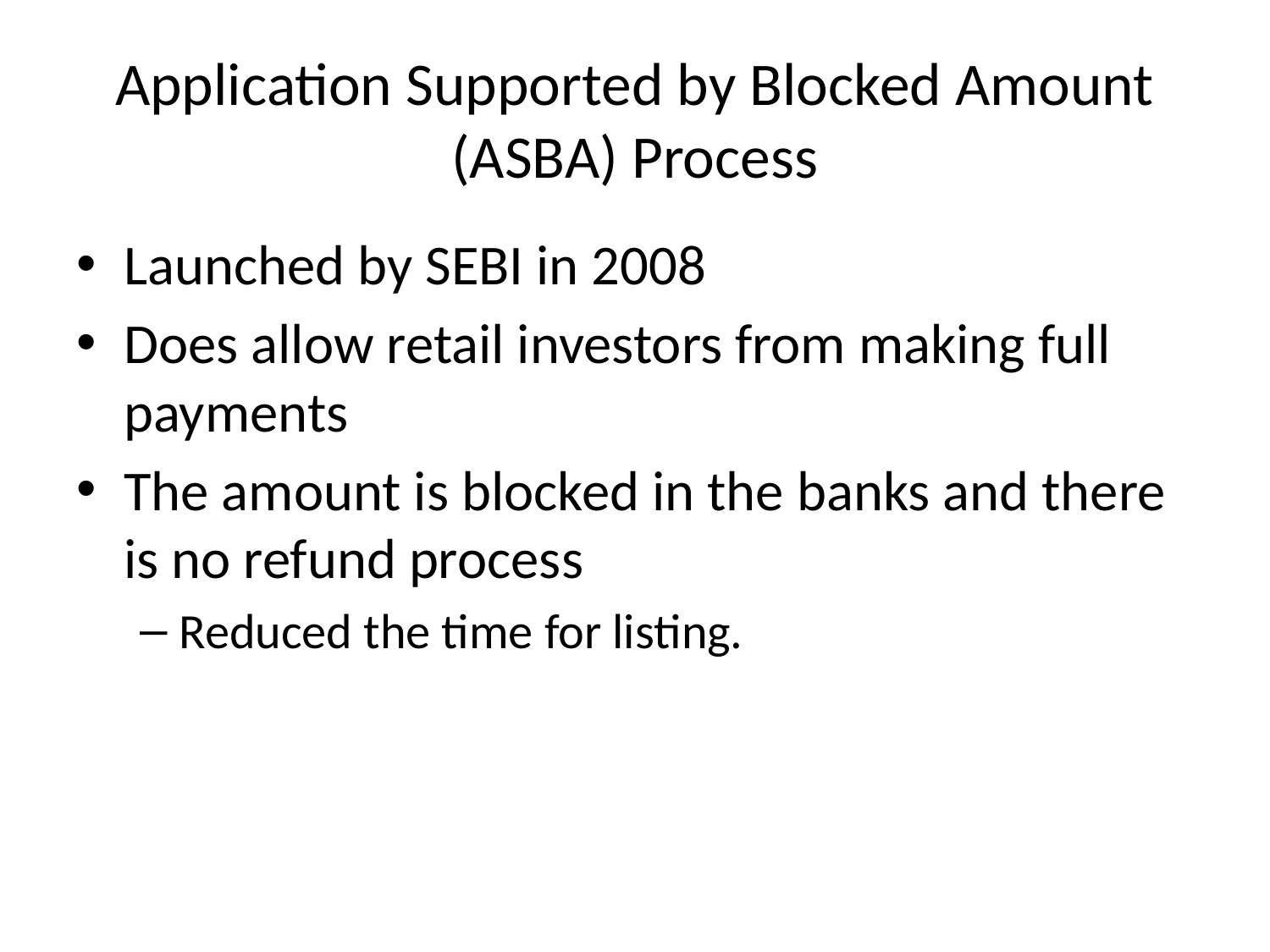

# Application Supported by Blocked Amount (ASBA) Process
Launched by SEBI in 2008
Does allow retail investors from making full payments
The amount is blocked in the banks and there is no refund process
Reduced the time for listing.